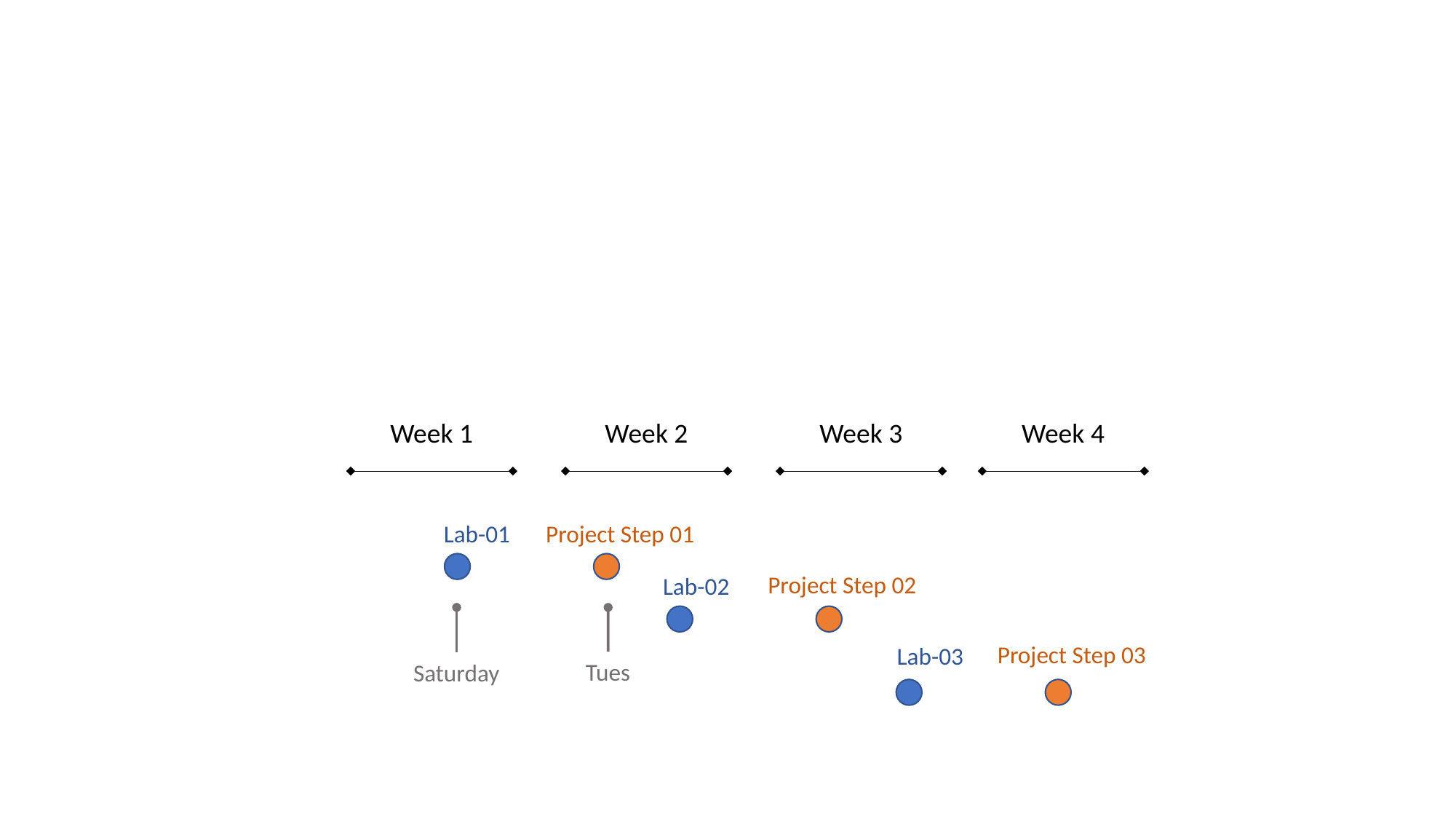

Week 1
Week 2
Week 3
Week 4
Lab-01
Project Step 01

Project Step 02
Lab-02

Project Step 03
Lab-03
Tues
Saturday